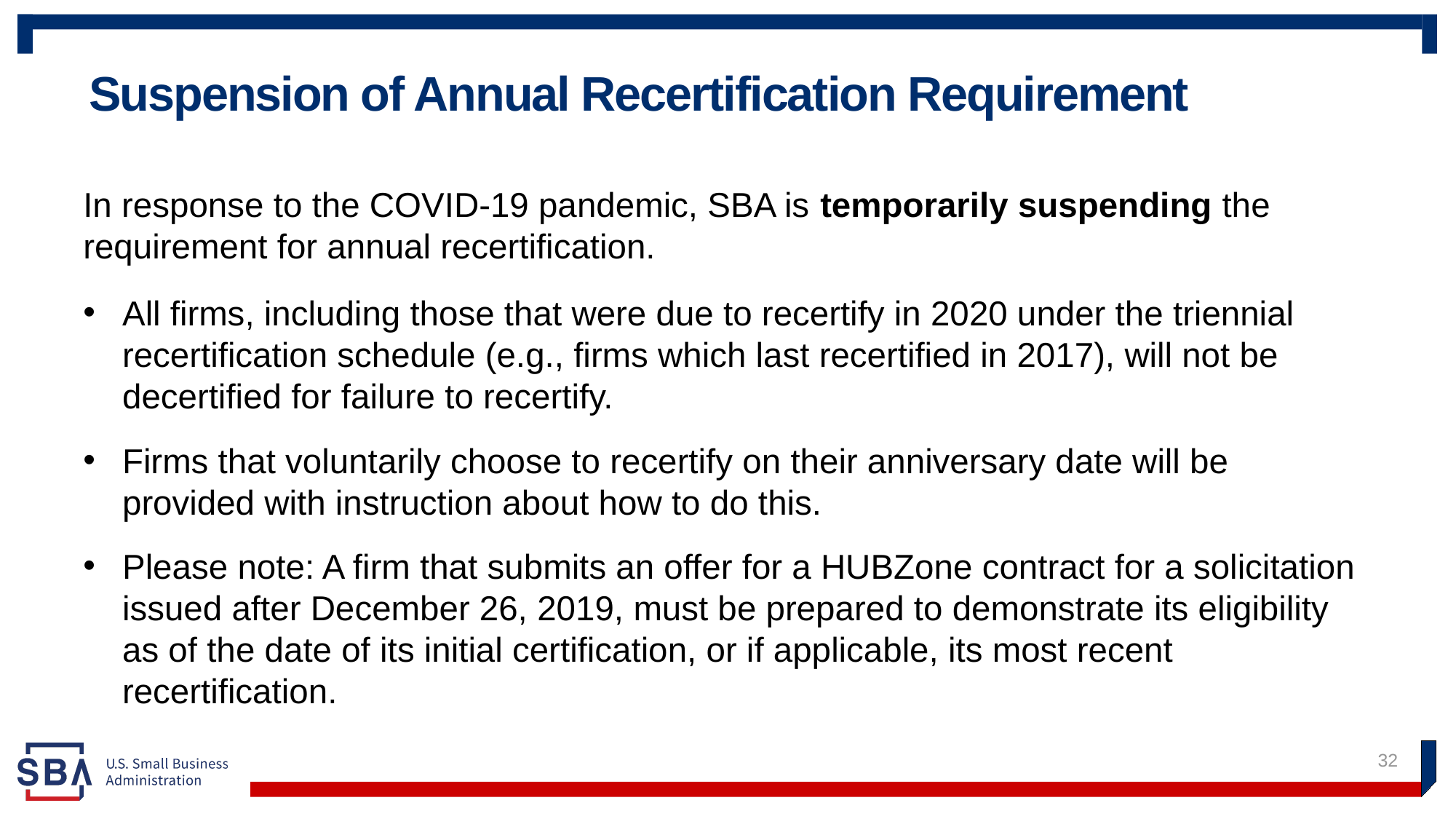

# Suspension of Annual Recertification Requirement
In response to the COVID-19 pandemic, SBA is temporarily suspending the requirement for annual recertification.
All firms, including those that were due to recertify in 2020 under the triennial recertification schedule (e.g., firms which last recertified in 2017), will not be decertified for failure to recertify.
Firms that voluntarily choose to recertify on their anniversary date will be provided with instruction about how to do this.
Please note: A firm that submits an offer for a HUBZone contract for a solicitation issued after December 26, 2019, must be prepared to demonstrate its eligibility as of the date of its initial certification, or if applicable, its most recent recertification.
32